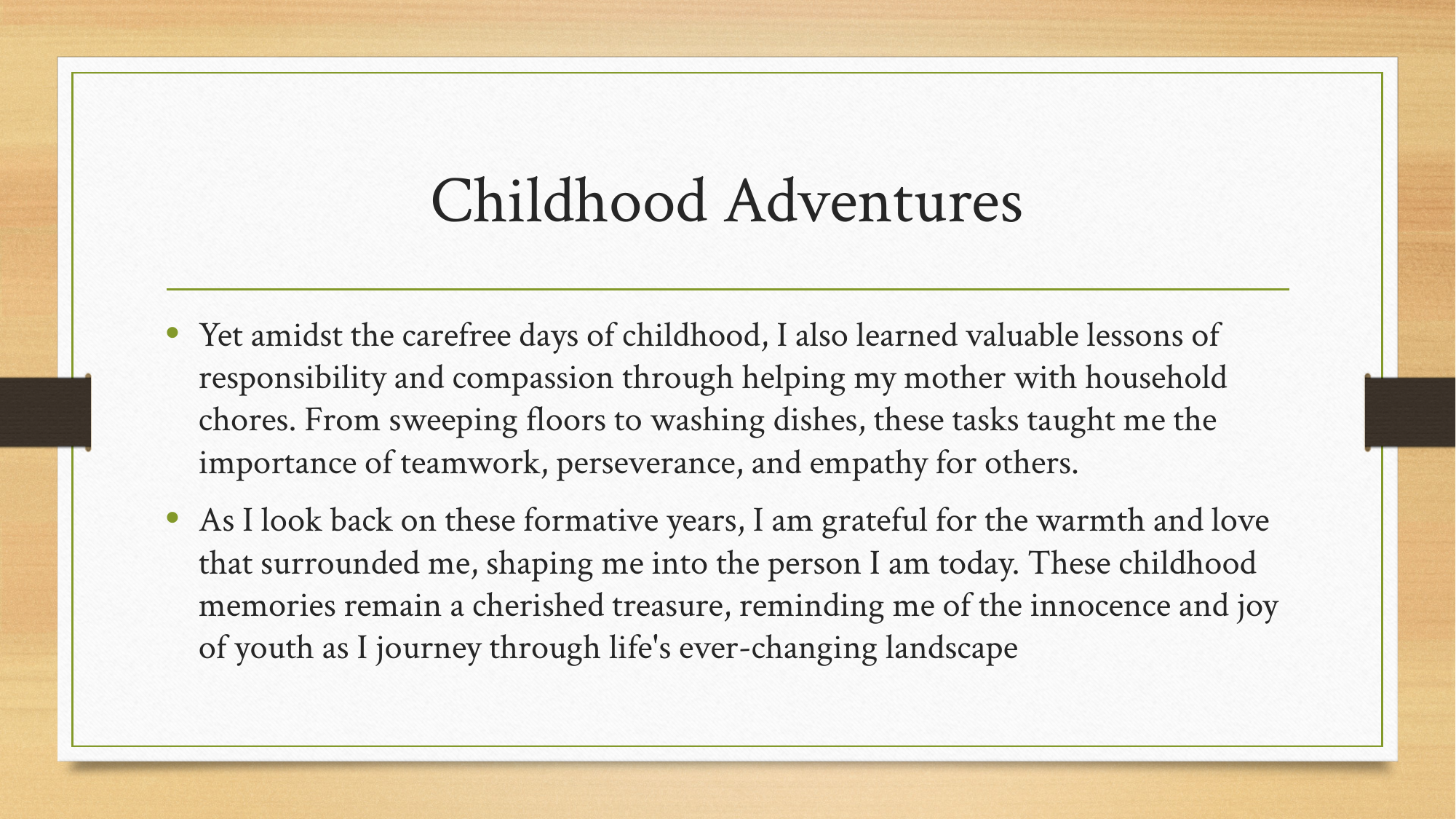

# Childhood Adventures
Yet amidst the carefree days of childhood, I also learned valuable lessons of responsibility and compassion through helping my mother with household chores. From sweeping floors to washing dishes, these tasks taught me the importance of teamwork, perseverance, and empathy for others.
As I look back on these formative years, I am grateful for the warmth and love that surrounded me, shaping me into the person I am today. These childhood memories remain a cherished treasure, reminding me of the innocence and joy of youth as I journey through life's ever-changing landscape